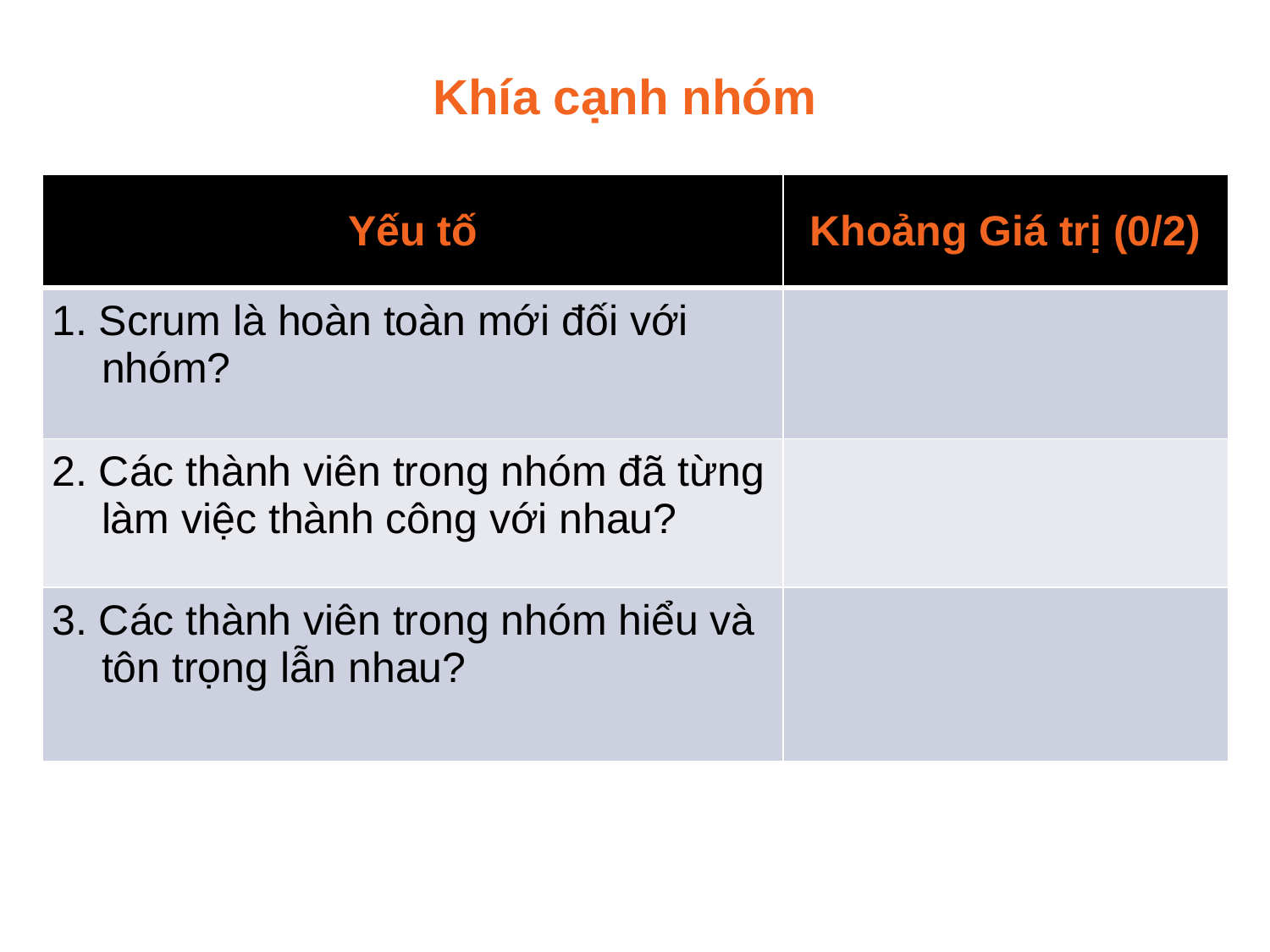

Khía cạnh nhóm
| Yếu tố | Khoảng Giá trị (0/2) |
| --- | --- |
| 1. Scrum là hoàn toàn mới đối với nhóm? |  |
| 2. Các thành viên trong nhóm đã từng làm việc thành công với nhau? |  |
| 3. Các thành viên trong nhóm hiểu và tôn trọng lẫn nhau? |  |